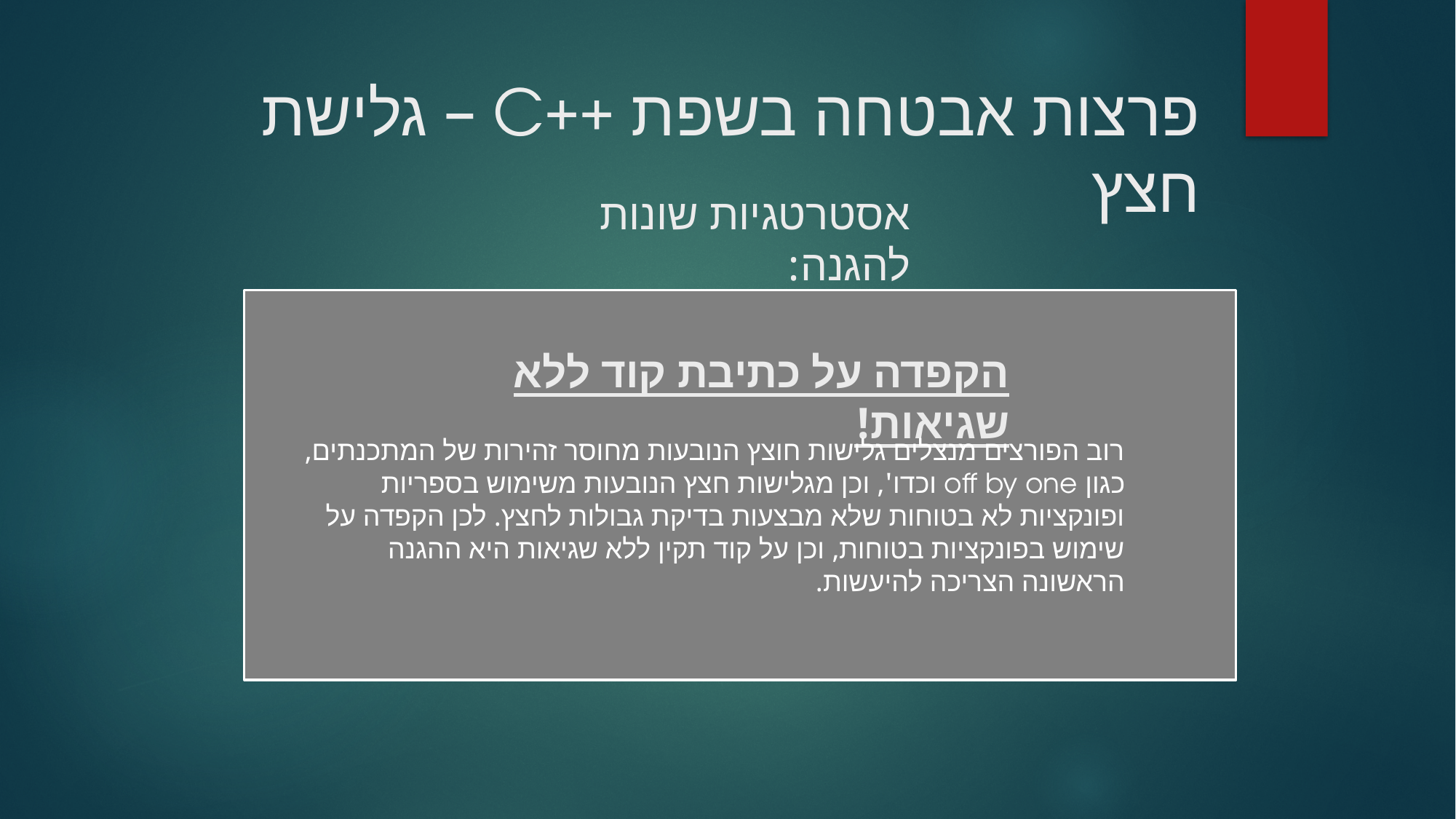

# פרצות אבטחה בשפת ++C – גלישת חצץ
אסטרטגיות שונות להגנה:

הקפדה על כתיבת קוד ללא שגיאות!
רוב הפורצים מנצלים גלישות חוצץ הנובעות מחוסר זהירות של המתכנתים, כגון off by one וכדו', וכן מגלישות חצץ הנובעות משימוש בספריות ופונקציות לא בטוחות שלא מבצעות בדיקת גבולות לחצץ. לכן הקפדה על שימוש בפונקציות בטוחות, וכן על קוד תקין ללא שגיאות היא ההגנה הראשונה הצריכה להיעשות.